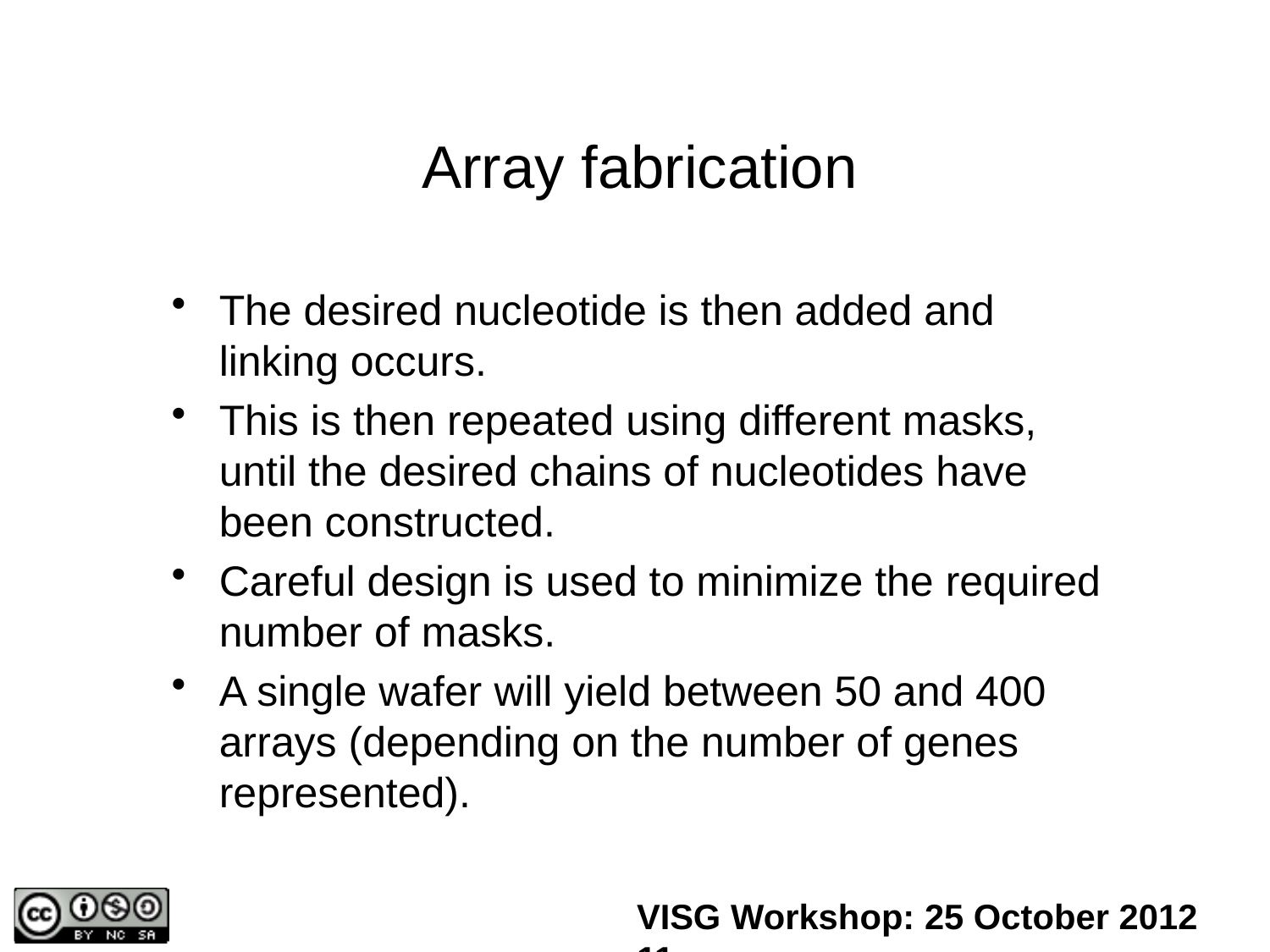

# Array fabrication
The desired nucleotide is then added and linking occurs.
This is then repeated using different masks, until the desired chains of nucleotides have been constructed.
Careful design is used to minimize the required number of masks.
A single wafer will yield between 50 and 400 arrays (depending on the number of genes represented).